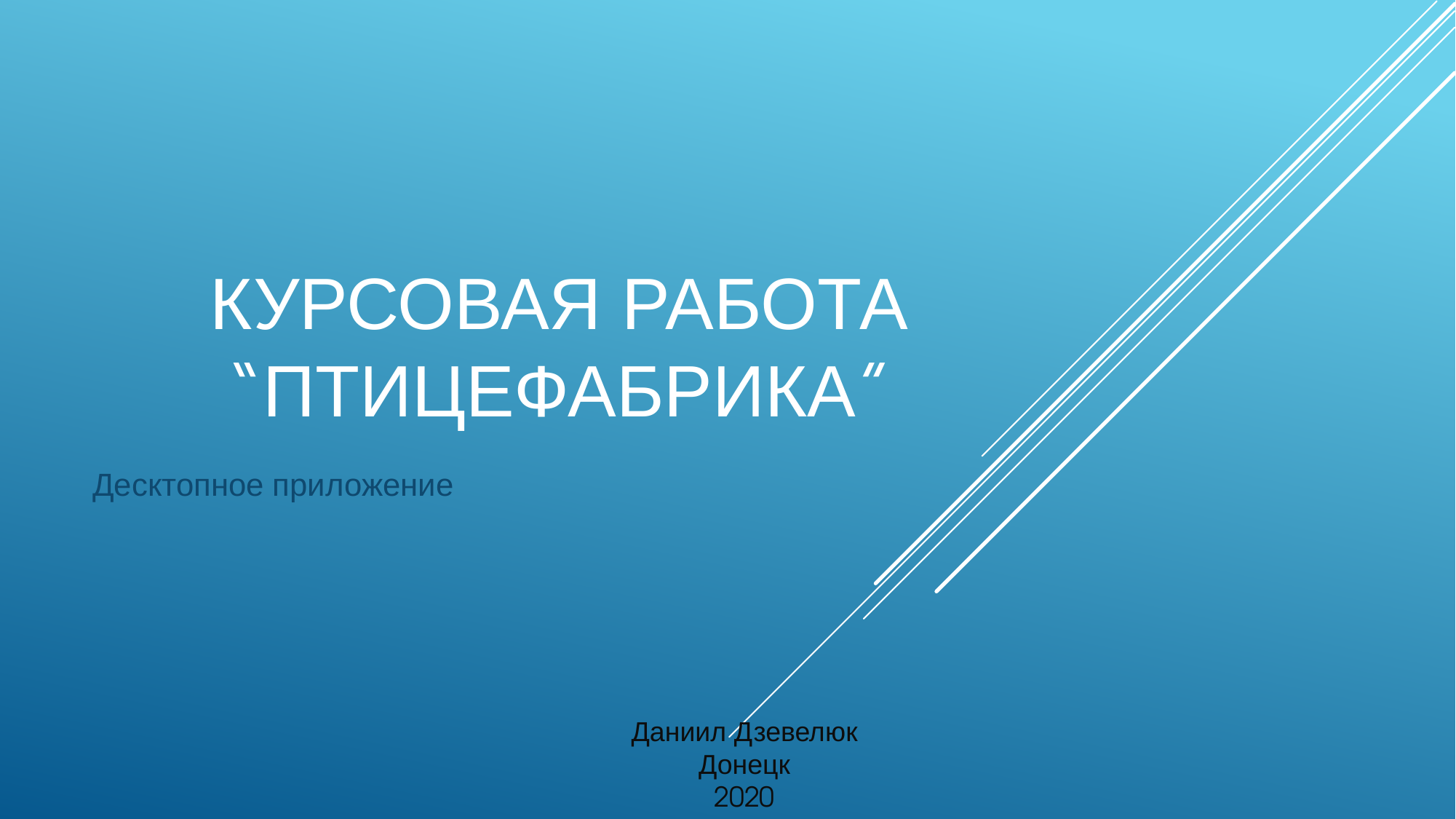

# Курсовая работа “Птицефабрика”
Десктопное приложение
Даниил Дзевелюк
Донецк
2020